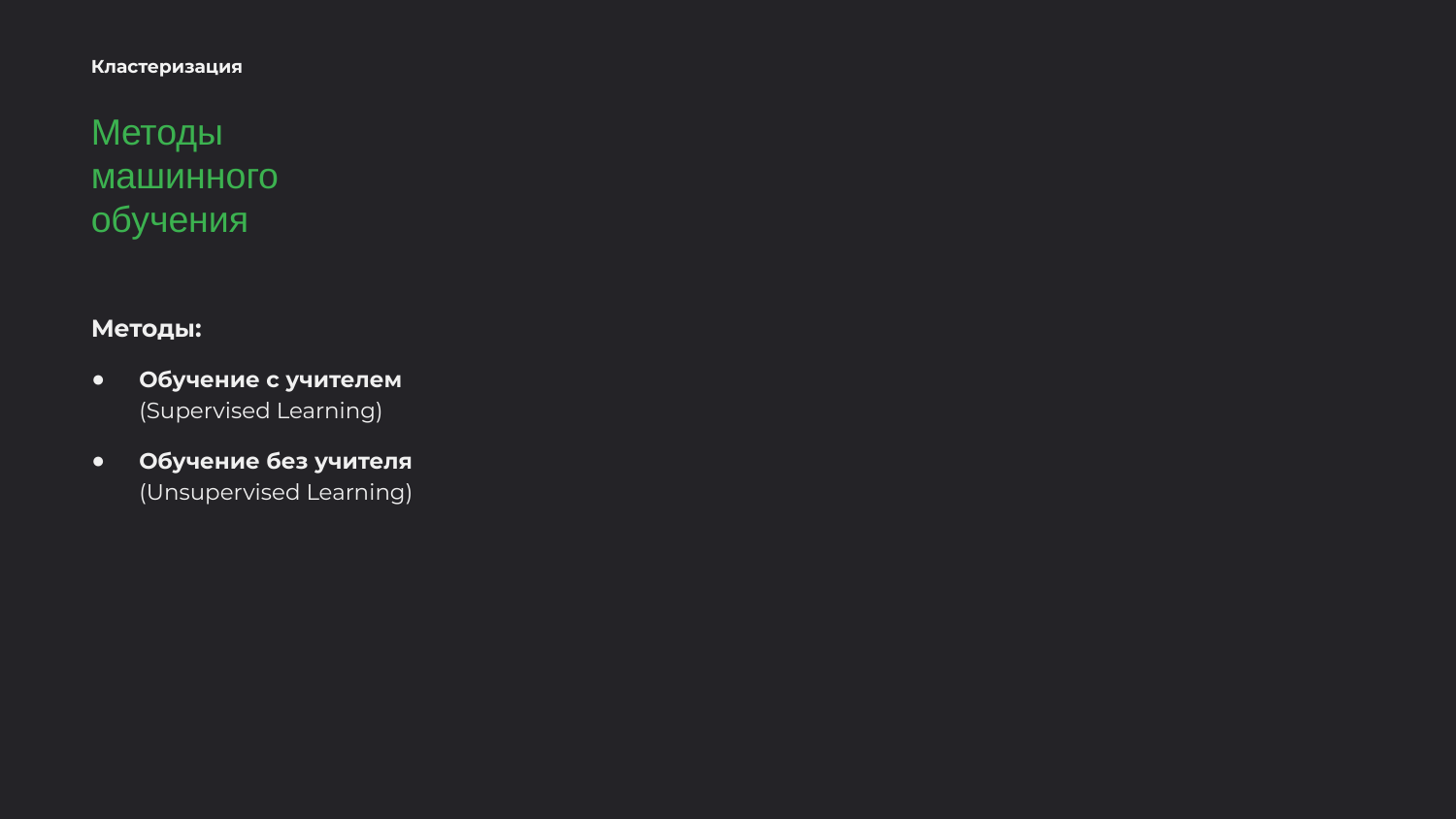

Кластеризация
Mетоды машинного обучения
Методы:
Обучение с учителем (Supervised Learning)
Обучение без учителя (Unsupervised Learning)